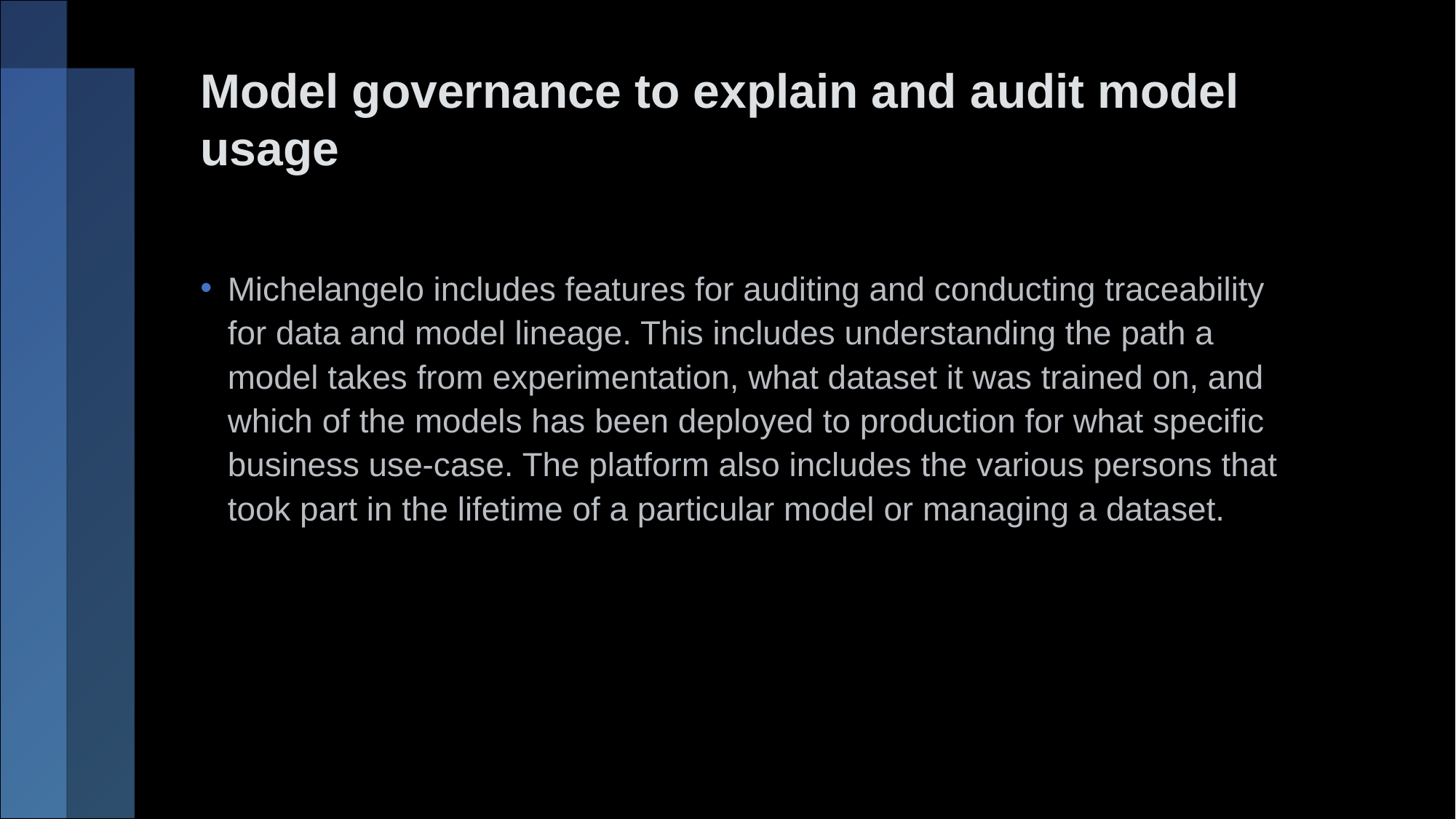

# Model governance to explain and audit model usage
Michelangelo includes features for auditing and conducting traceability for data and model lineage. This includes understanding the path a model takes from experimentation, what dataset it was trained on, and which of the models has been deployed to production for what specific business use-case. The platform also includes the various persons that took part in the lifetime of a particular model or managing a dataset.